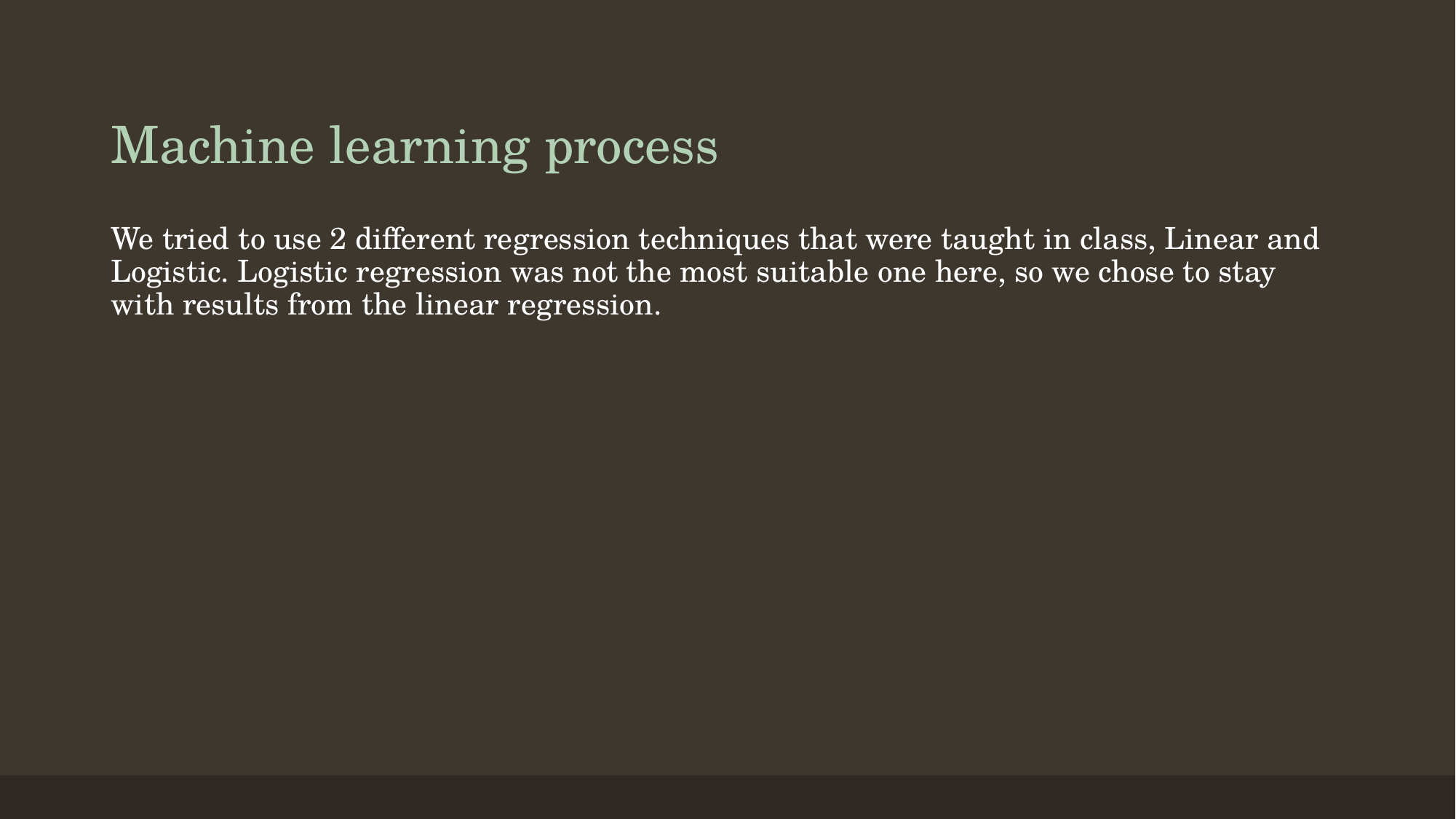

# Machine learning process
We tried to use 2 different regression techniques that were taught in class, Linear and Logistic. Logistic regression was not the most suitable one here, so we chose to stay with results from the linear regression.